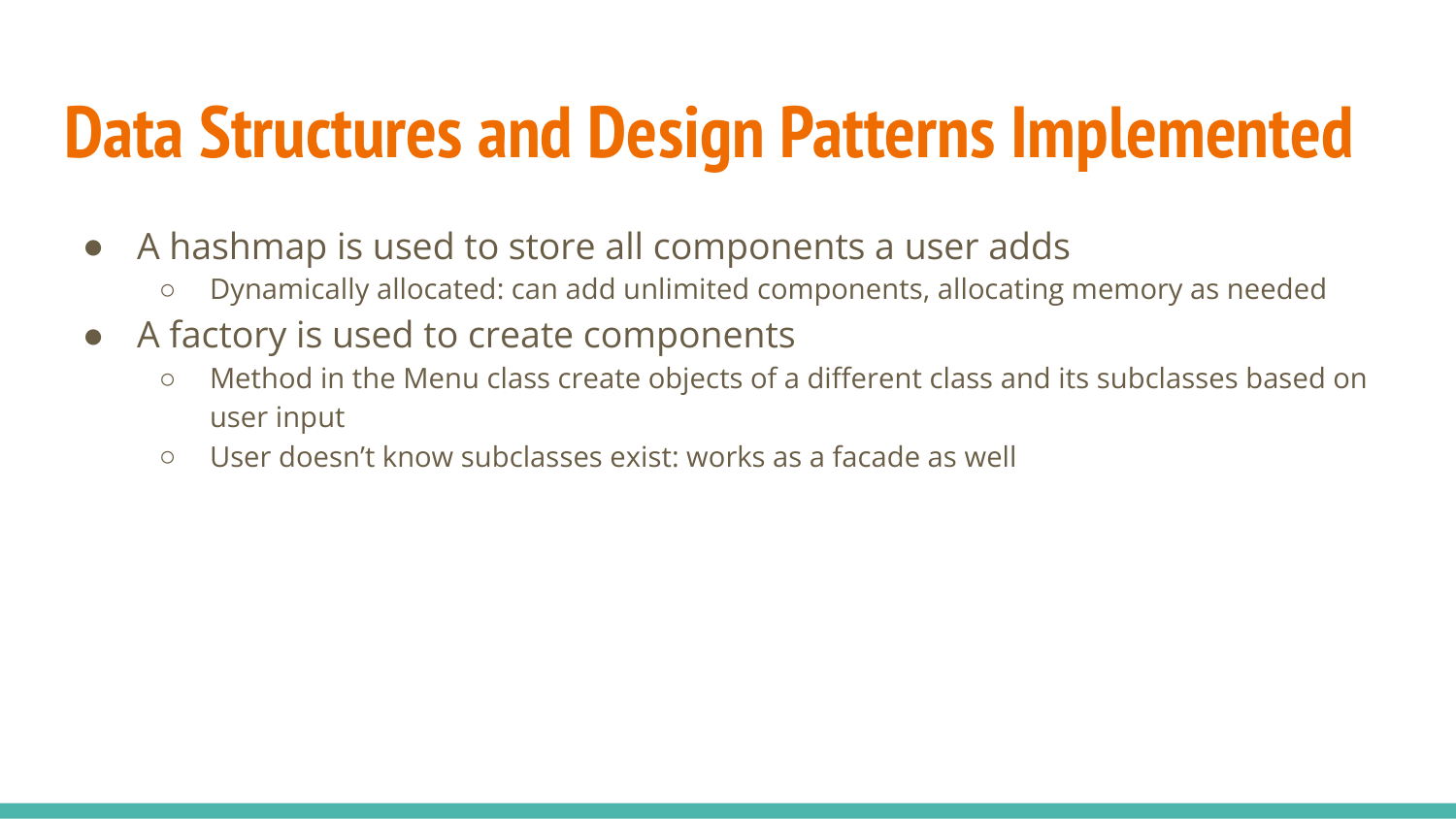

# Data Structures and Design Patterns Implemented
A hashmap is used to store all components a user adds
Dynamically allocated: can add unlimited components, allocating memory as needed
A factory is used to create components
Method in the Menu class create objects of a different class and its subclasses based on user input
User doesn’t know subclasses exist: works as a facade as well